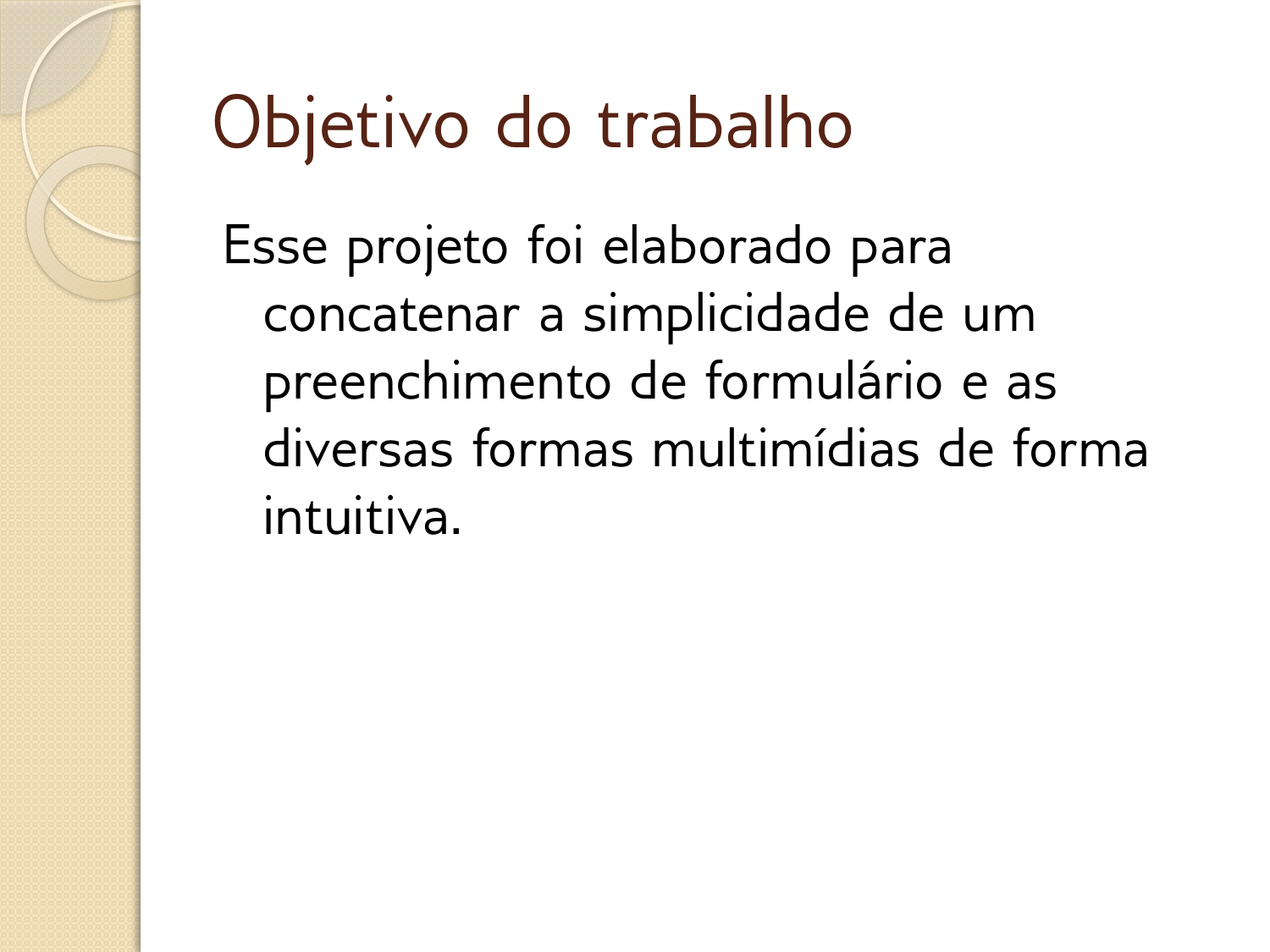

# Objetivo do trabalho
Esse projeto foi elaborado para concatenar a simplicidade de um preenchimento de formulário e as diversas formas multimídias de forma intuitiva.